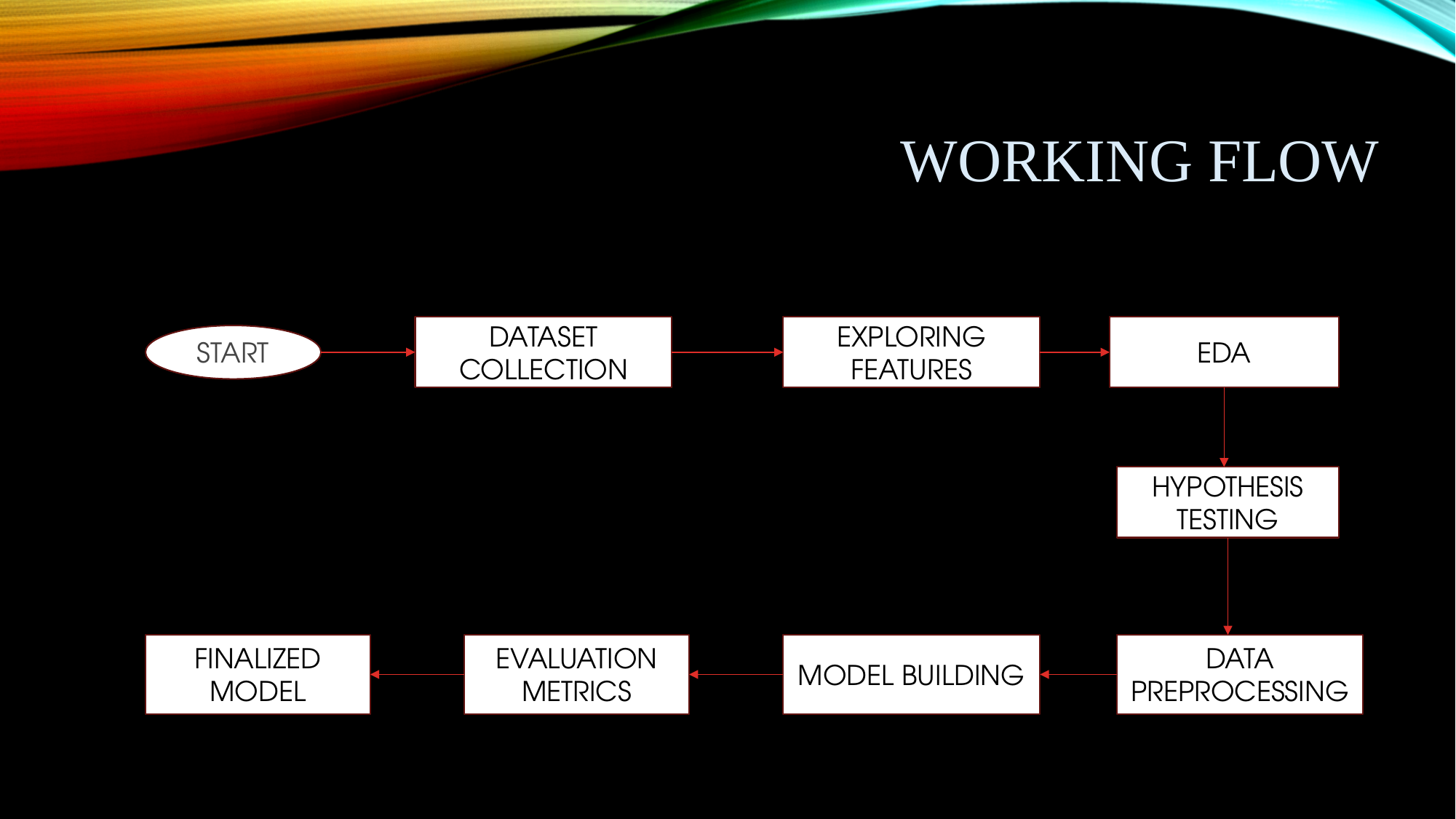

# Working FLOw

DATASET COLLECTION
EXPLORING FEATURES
EDA
START
HYPOTHESIS TESTING
FINALIZED MODEL
EVALUATION METRICS
MODEL BUILDING
DATA PREPROCESSING